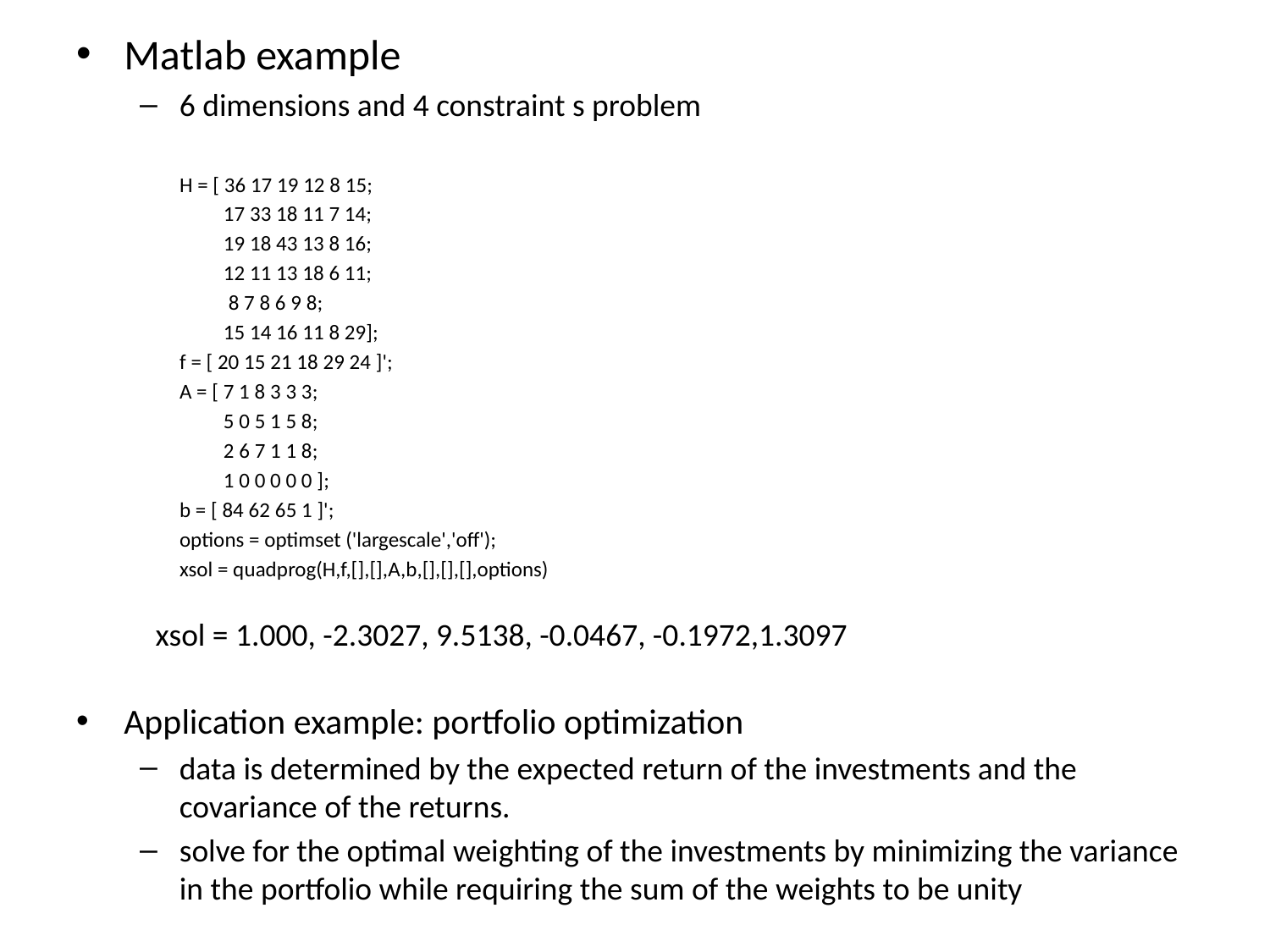

Matlab example
6 dimensions and 4 constraint s problem

H = [ 36 17 19 12 8 15;
         17 33 18 11 7 14;
         19 18 43 13 8 16;
         12 11 13 18 6 11;
          8 7 8 6 9 8;
         15 14 16 11 8 29];
f = [ 20 15 21 18 29 24 ]';
A = [ 7 1 8 3 3 3;
         5 0 5 1 5 8;
         2 6 7 1 1 8;
         1 0 0 0 0 0 ];
b = [ 84 62 65 1 ]';
options = optimset ('largescale','off');
xsol = quadprog(H,f,[],[],A,b,[],[],[],options)

           xsol = 1.000, -2.3027, 9.5138, -0.0467, -0.1972,1.3097

Application example: portfolio optimization
data is determined by the expected return of the investments and the covariance of the returns.
solve for the optimal weighting of the investments by minimizing the variance in the portfolio while requiring the sum of the weights to be unity